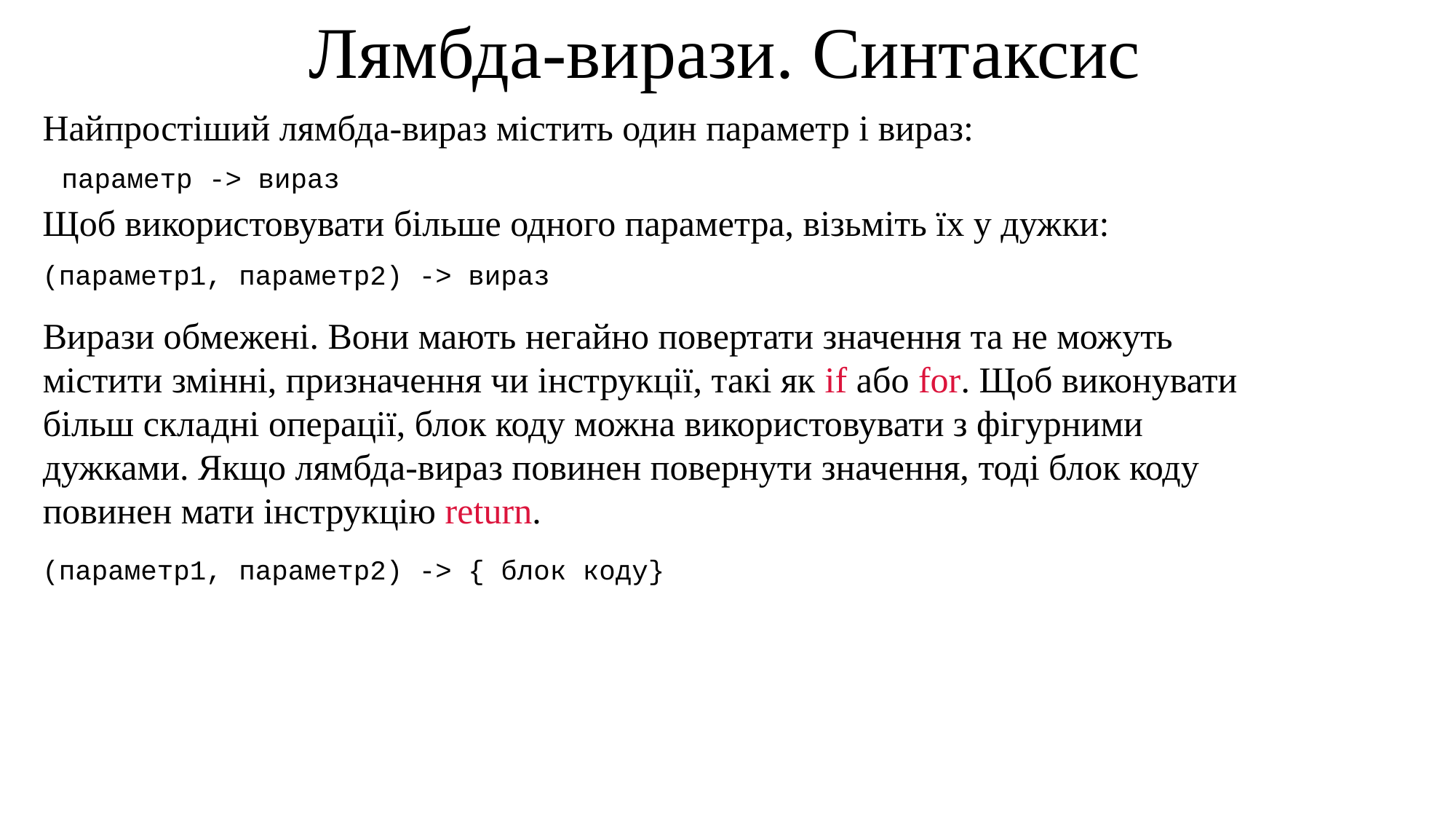

Лямбда-вирази. Синтаксис
Найпростіший лямбда-вираз містить один параметр і вираз:
параметр -> вираз
Щоб використовувати більше одного параметра, візьміть їх у дужки:
(параметр1, параметр2) -> вираз
Вирази обмежені. Вони мають негайно повертати значення та не можуть містити змінні, призначення чи інструкції, такі як if або for. Щоб виконувати більш складні операції, блок коду можна використовувати з фігурними дужками. Якщо лямбда-вираз повинен повернути значення, тоді блок коду повинен мати інструкцію return.
(параметр1, параметр2) -> { блок коду}